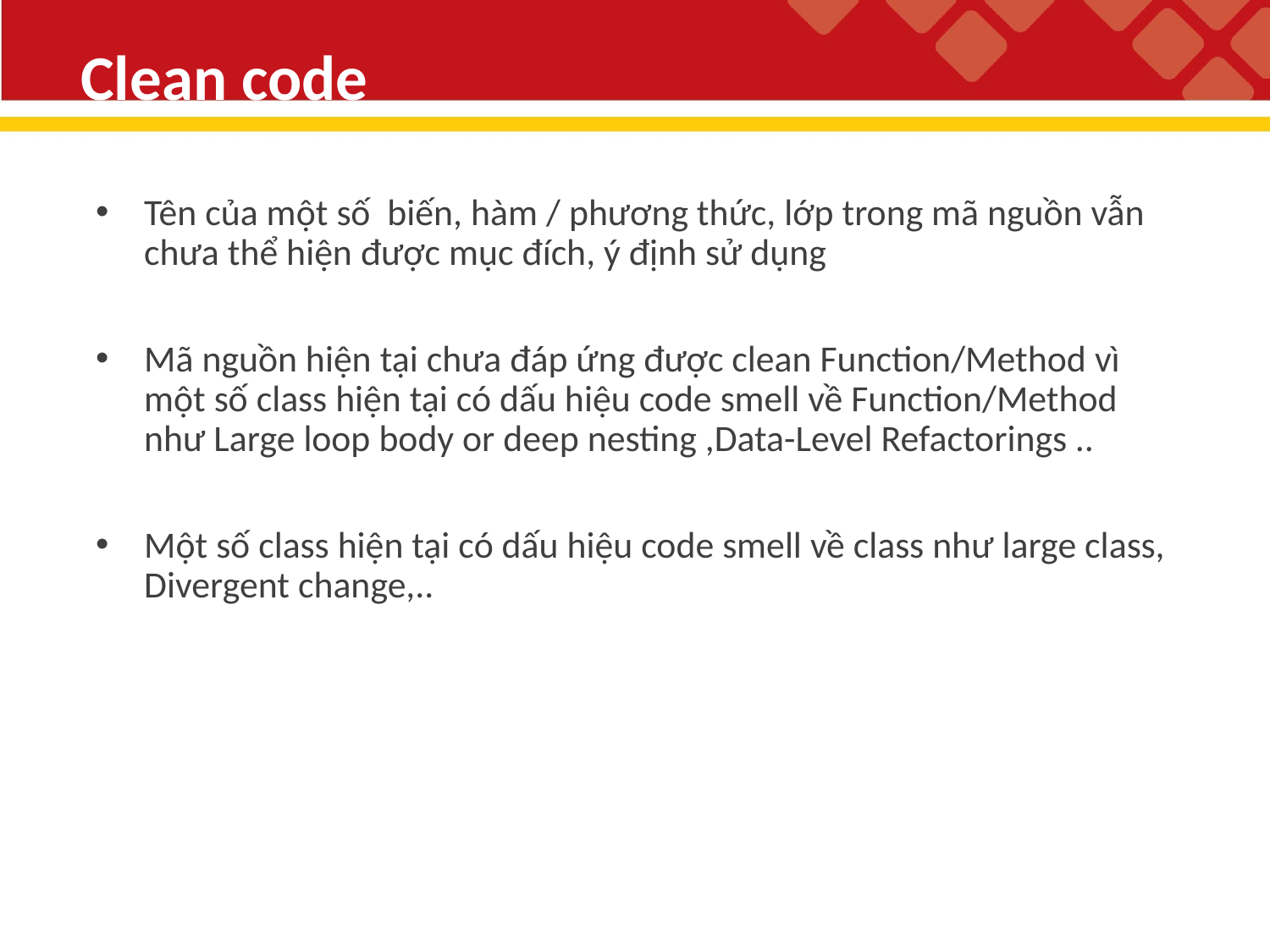

# Clean code
Tên của một số  biến, hàm / phương thức, lớp trong mã nguồn vẫn chưa thể hiện được mục đích, ý định sử dụng

Mã nguồn hiện tại chưa đáp ứng được clean Function/Method vì một số class hiện tại có dấu hiệu code smell về Function/Method như Large loop body or deep nesting ,Data-Level Refactorings ..

Một số class hiện tại có dấu hiệu code smell về class như large class, Divergent change,..